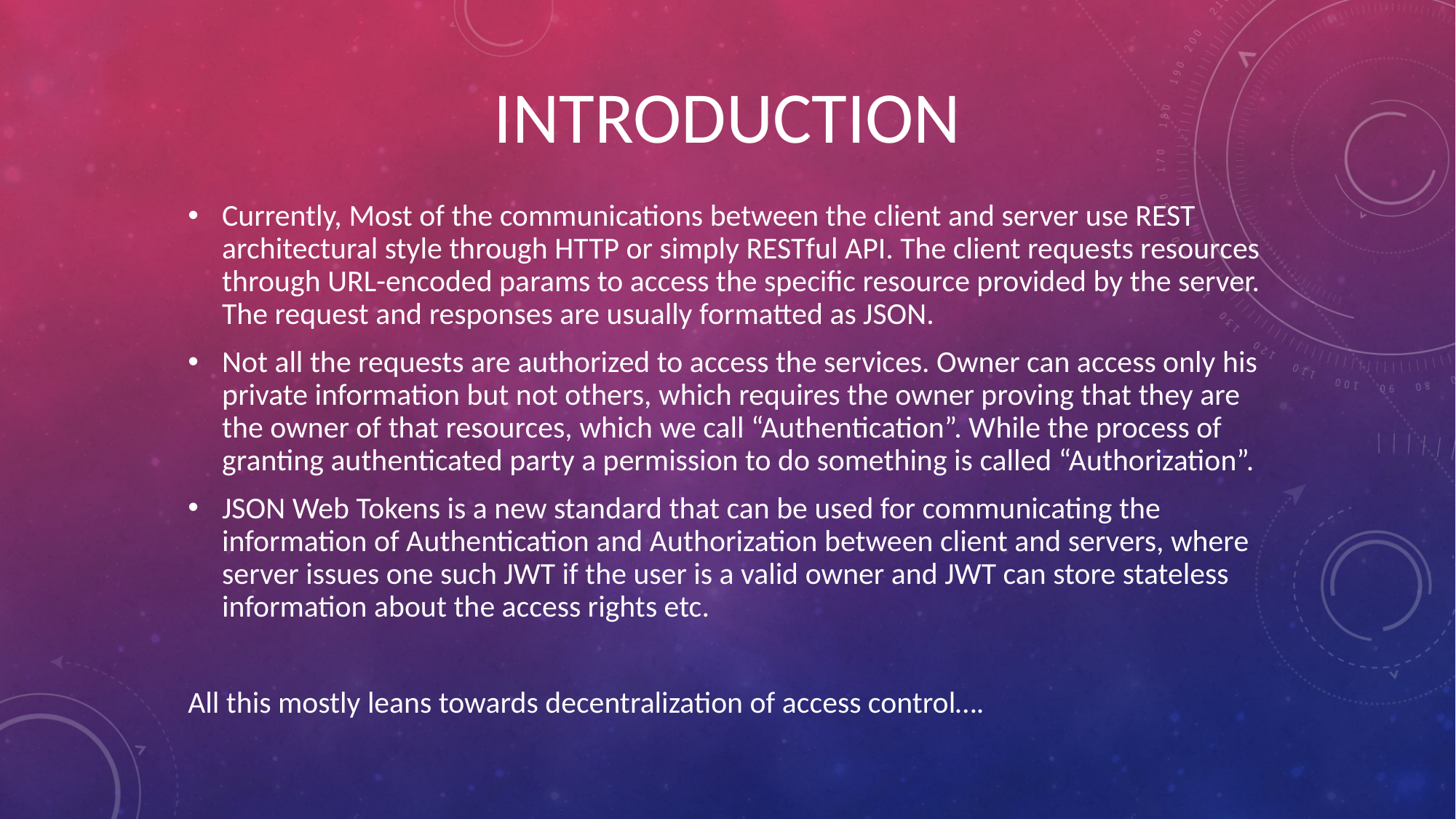

# Introduction
Currently, Most of the communications between the client and server use REST architectural style through HTTP or simply RESTful API. The client requests resources through URL-encoded params to access the specific resource provided by the server. The request and responses are usually formatted as JSON.
Not all the requests are authorized to access the services. Owner can access only his private information but not others, which requires the owner proving that they are the owner of that resources, which we call “Authentication”. While the process of granting authenticated party a permission to do something is called “Authorization”.
JSON Web Tokens is a new standard that can be used for communicating the information of Authentication and Authorization between client and servers, where server issues one such JWT if the user is a valid owner and JWT can store stateless information about the access rights etc.

All this mostly leans towards decentralization of access control….